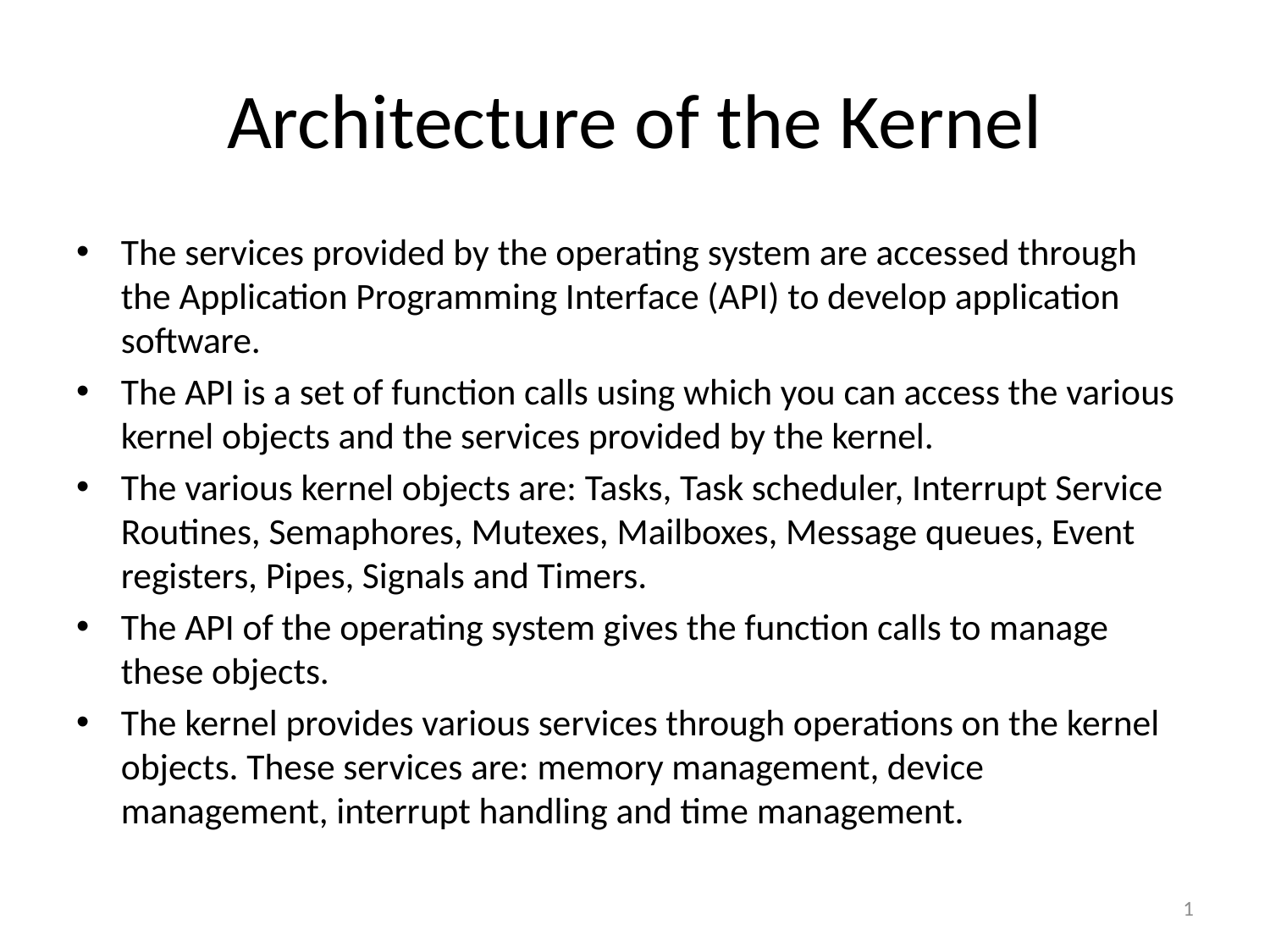

# Architecture of the Kernel
The services provided by the operating system are accessed through the Application Programming Interface (API) to develop application software.
The API is a set of function calls using which you can access the various kernel objects and the services provided by the kernel.
The various kernel objects are: Tasks, Task scheduler, Interrupt Service Routines, Semaphores, Mutexes, Mailboxes, Message queues, Event registers, Pipes, Signals and Timers.
The API of the operating system gives the function calls to manage these objects.
The kernel provides various services through operations on the kernel objects. These services are: memory management, device management, interrupt handling and time management.
1